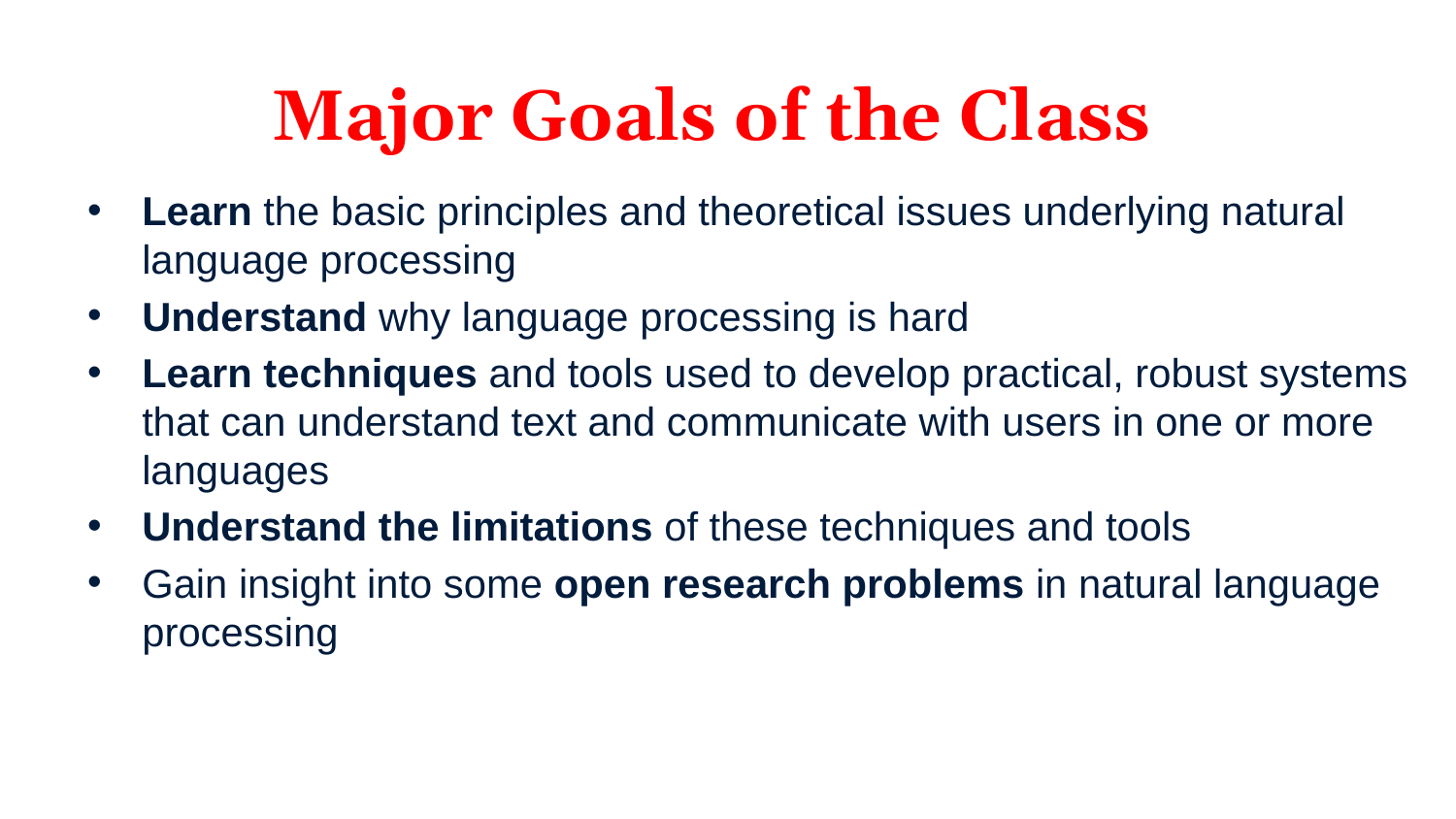

# Major Goals of the Class
Learn the basic principles and theoretical issues underlying natural language processing
Understand why language processing is hard
Learn techniques and tools used to develop practical, robust systems that can understand text and communicate with users in one or more languages
Understand the limitations of these techniques and tools
Gain insight into some open research problems in natural language processing